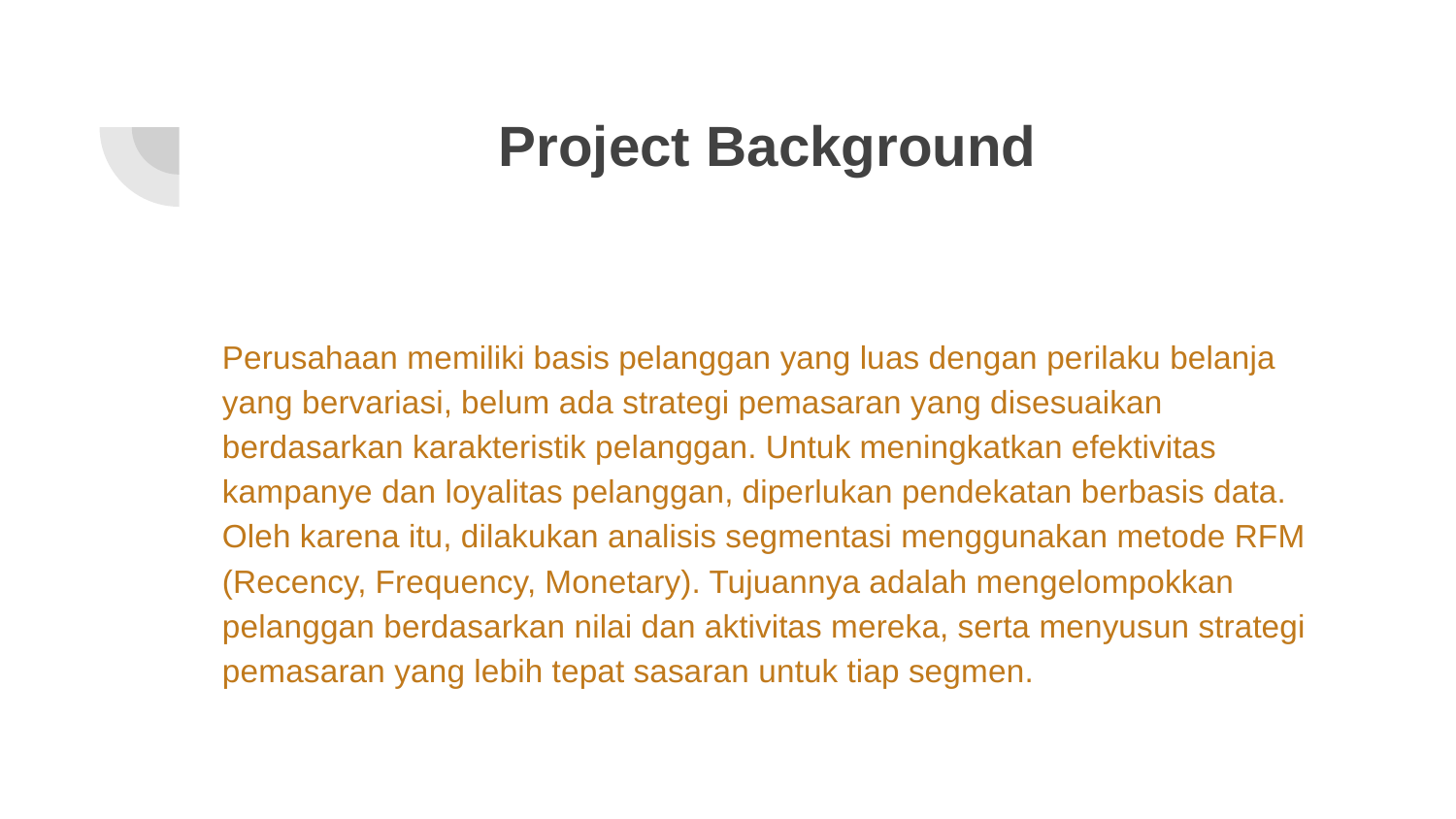

# Project Background
Perusahaan memiliki basis pelanggan yang luas dengan perilaku belanja yang bervariasi, belum ada strategi pemasaran yang disesuaikan berdasarkan karakteristik pelanggan. Untuk meningkatkan efektivitas kampanye dan loyalitas pelanggan, diperlukan pendekatan berbasis data. Oleh karena itu, dilakukan analisis segmentasi menggunakan metode RFM (Recency, Frequency, Monetary). Tujuannya adalah mengelompokkan pelanggan berdasarkan nilai dan aktivitas mereka, serta menyusun strategi pemasaran yang lebih tepat sasaran untuk tiap segmen.